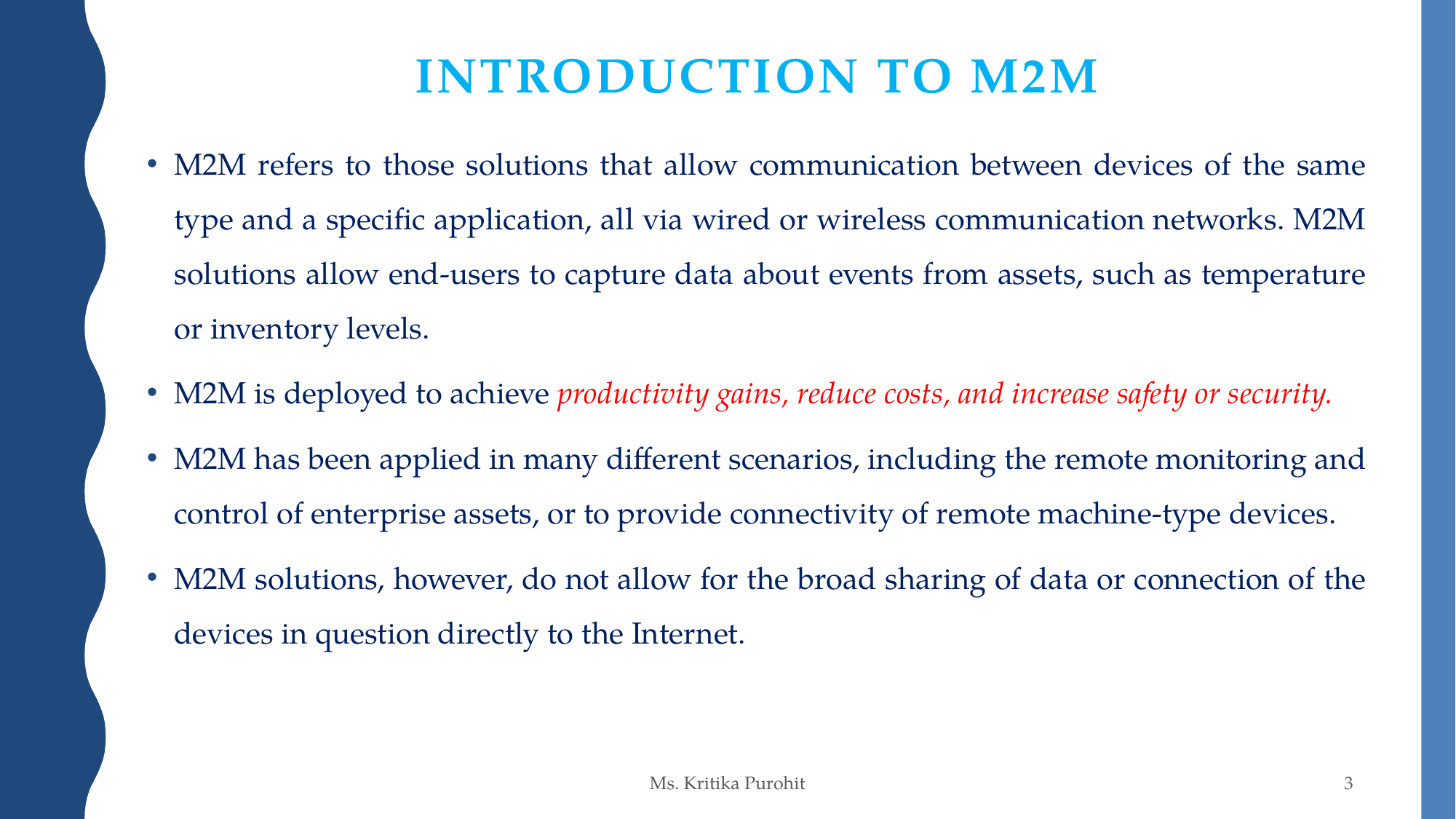

# Introduction to M2M
M2M refers to those solutions that allow communication between devices of the same type and a specific application, all via wired or wireless communication networks. M2M solutions allow end-users to capture data about events from assets, such as temperature or inventory levels.
M2M is deployed to achieve productivity gains, reduce costs, and increase safety or security.
M2M has been applied in many different scenarios, including the remote monitoring and control of enterprise assets, or to provide connectivity of remote machine-type devices.
M2M solutions, however, do not allow for the broad sharing of data or connection of the devices in question directly to the Internet.

Ms. Kritika Purohit
3